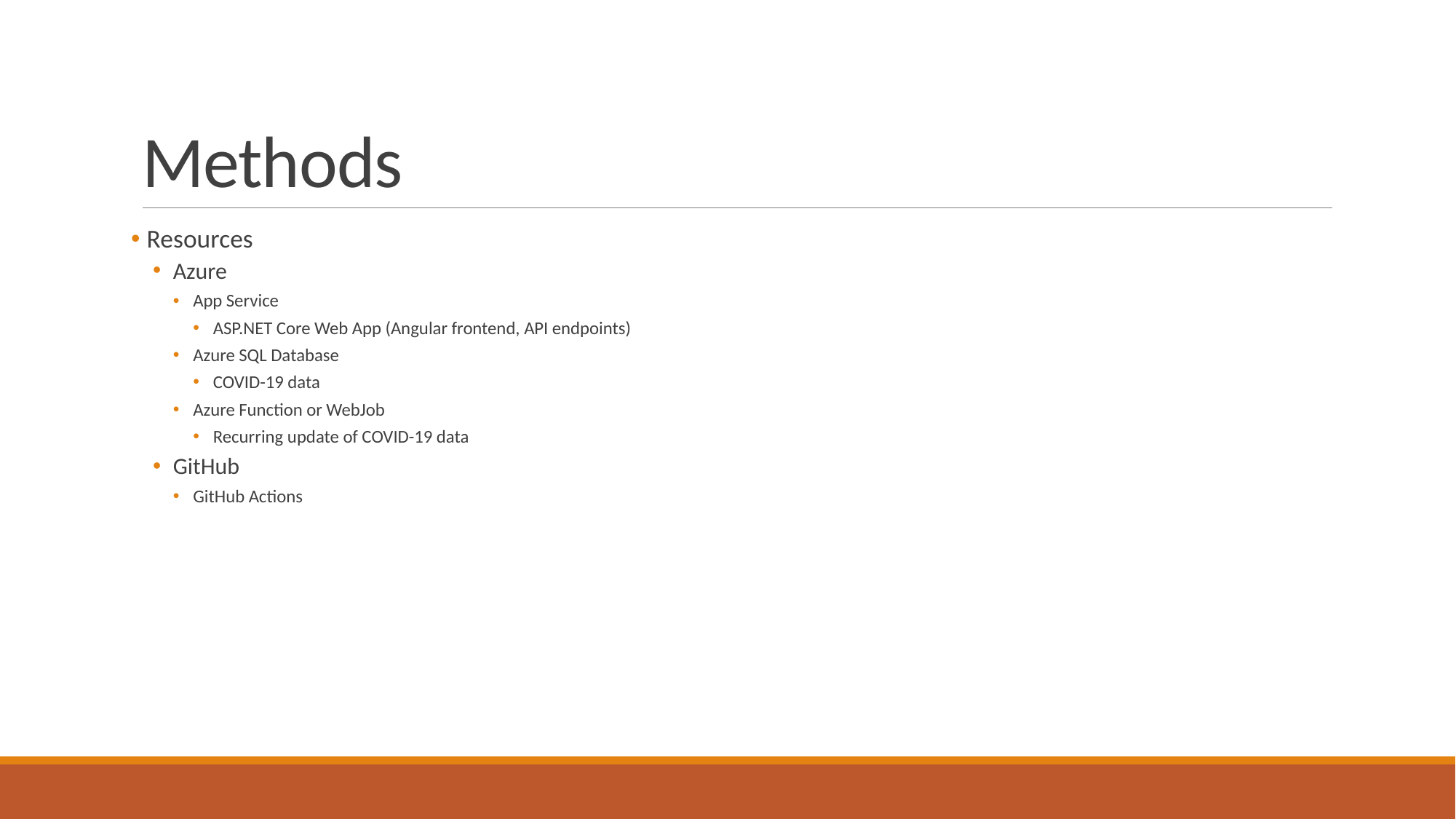

# Methods
 Resources
Azure
App Service
ASP.NET Core Web App (Angular frontend, API endpoints)
Azure SQL Database
COVID-19 data
Azure Function or WebJob
Recurring update of COVID-19 data
GitHub
GitHub Actions